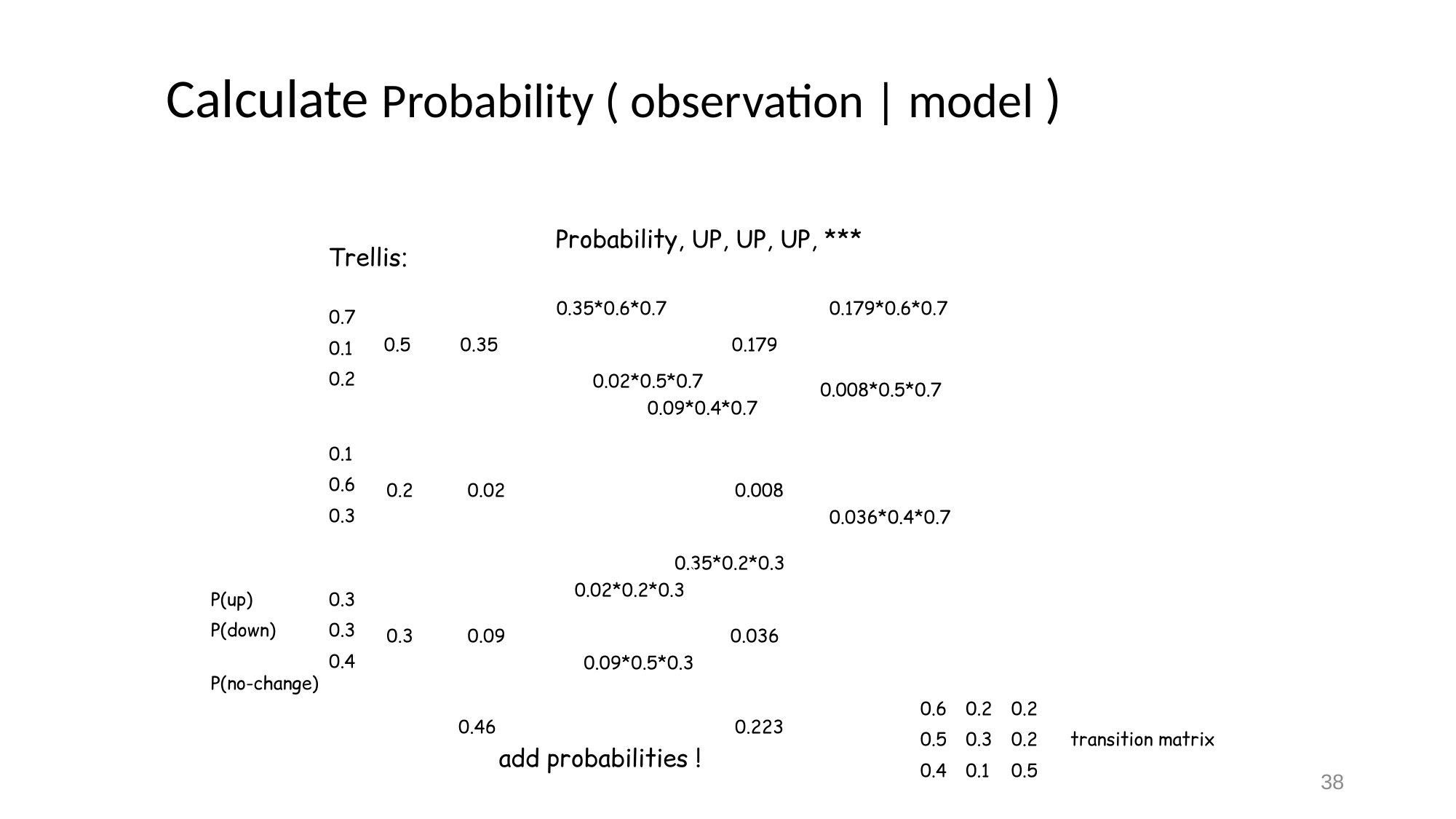

# Calculate Probability ( observation | model )
Probability, UP, UP, UP, ***
Trellis:
0.35*0.6*0.7
0.179*0.6*0.7
0.7
0.1
0.2

0.5
0.35
0.179

0.02*0.5*0.7

0.008*0.5*0.7

0.09*0.4*0.7
0.1
0.6
0.3

0.2
0.02
0.008

0.036*0.4*0.7
0.35*0.2*0.3
0.02*0.2*0.3
P(up)
P(down)
P(no-change)
0.3
0.3
0.4

0.3
0.09
0.036

0.09*0.5*0.3
0.6
0.5
0.4
0.2
0.3
0.1
0.2
0.2      transition matrix
0.5

0.46
0.223

add probabilities !
38